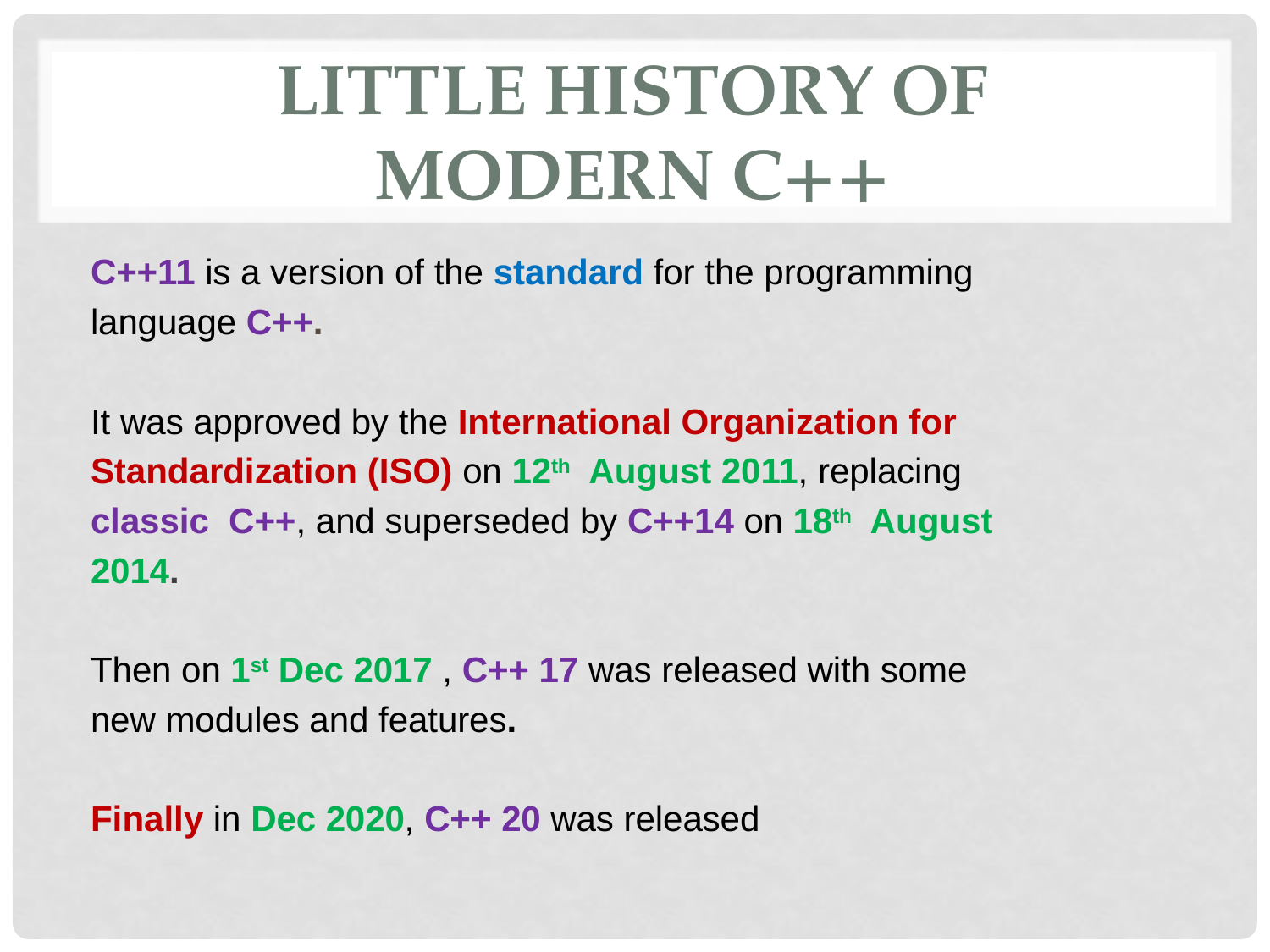

# LITTLE HISTORY OF MODERN C++
C++11 is a version of the standard for the programming
language C++.

It was approved by the International Organization for
Standardization (ISO) on 12th  August 2011, replacing
classic  C++, and superseded by C++14 on 18th  August
2014.

Then on 1st Dec 2017 , C++ 17 was released with some
new modules and features.

Finally in Dec 2020, C++ 20 was released